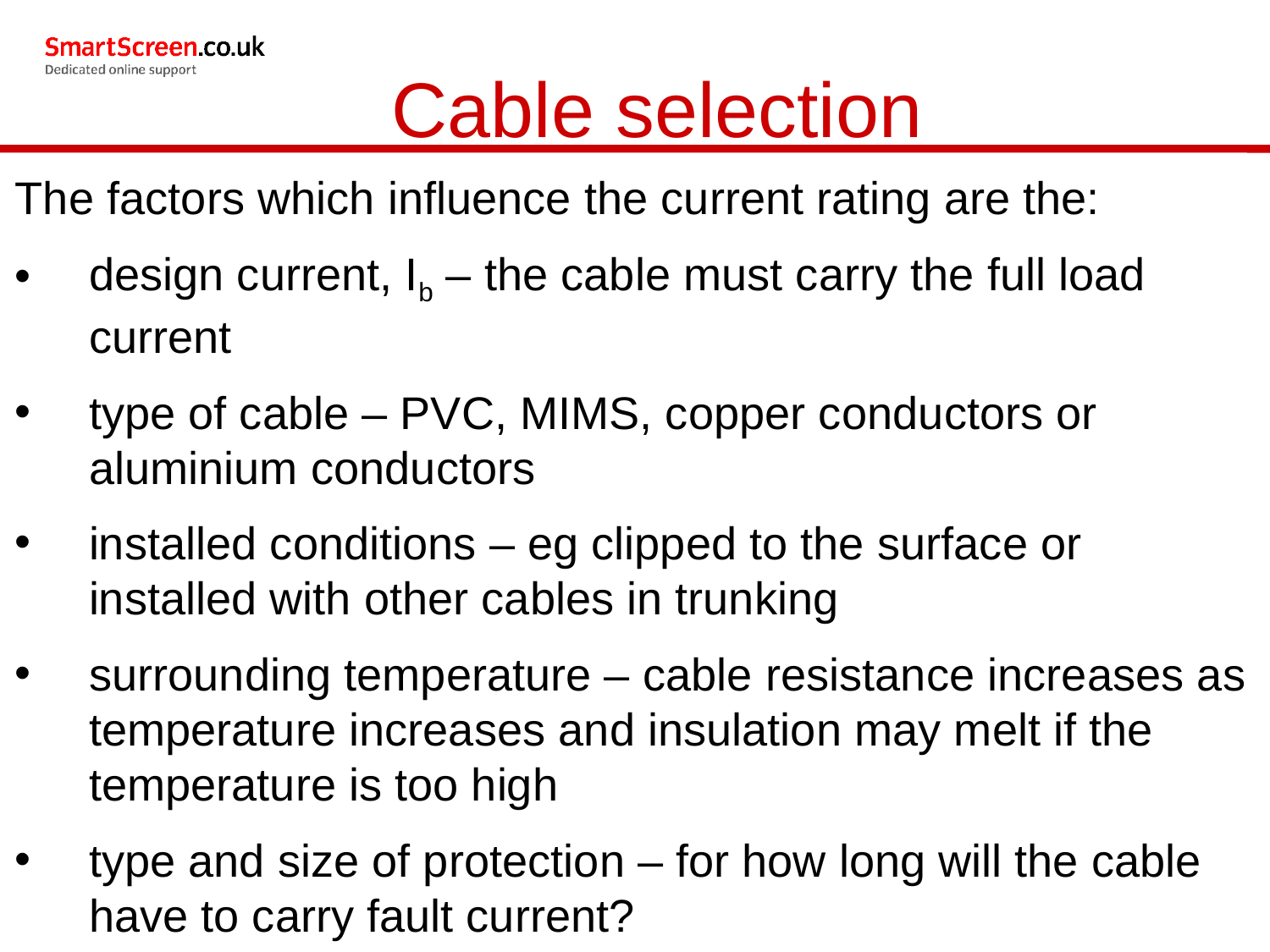

Cable selection

The factors which influence the current rating are the:
design current, Ib – the cable must carry the full load current
type of cable – PVC, MIMS, copper conductors or aluminium conductors
installed conditions – eg clipped to the surface or installed with other cables in trunking
surrounding temperature – cable resistance increases as temperature increases and insulation may melt if the temperature is too high
type and size of protection – for how long will the cable have to carry fault current?